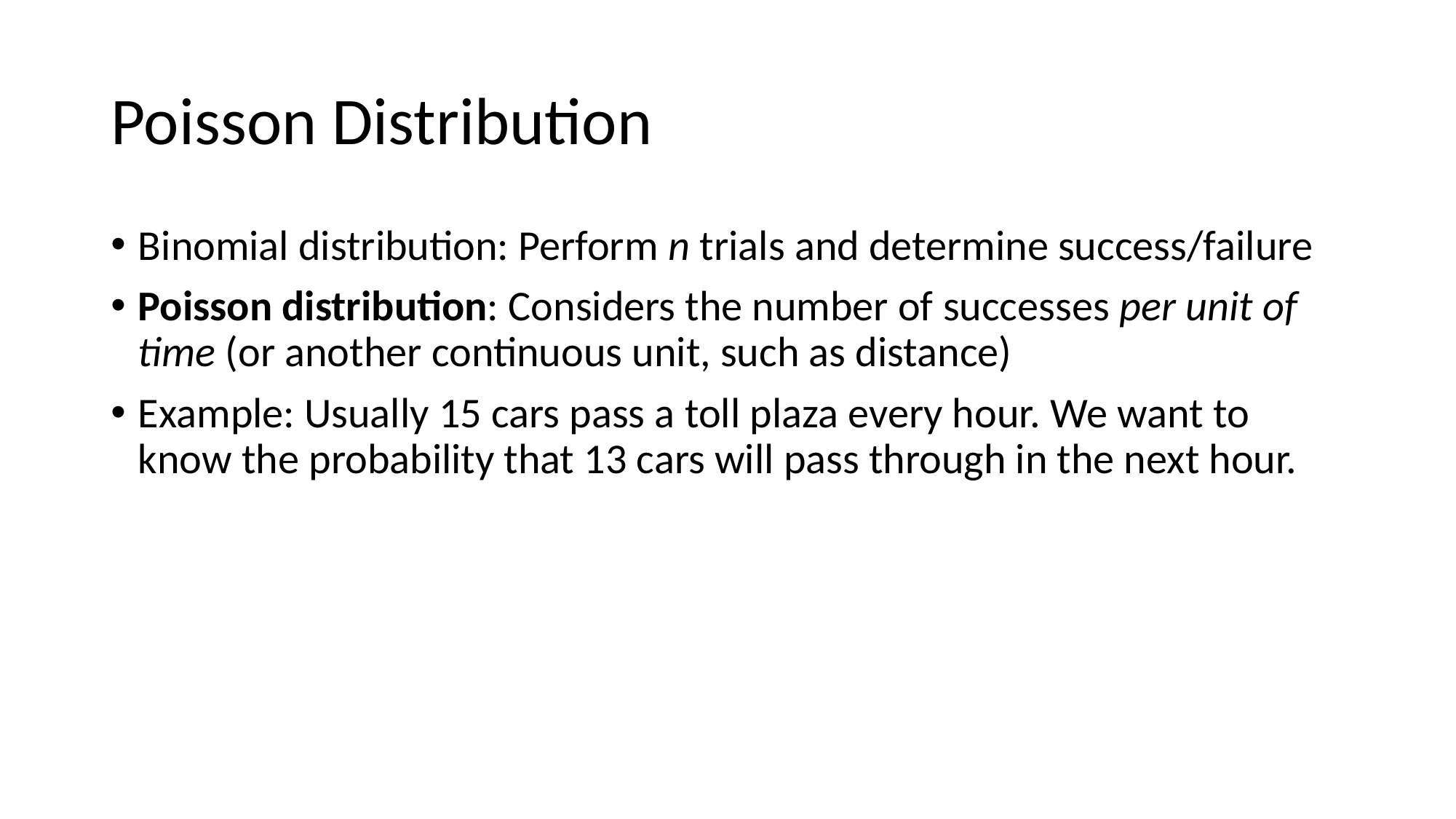

# Poisson Distribution
Binomial distribution: Perform n trials and determine success/failure
Poisson distribution: Considers the number of successes per unit of time (or another continuous unit, such as distance)
Example: Usually 15 cars pass a toll plaza every hour. We want to know the probability that 13 cars will pass through in the next hour.